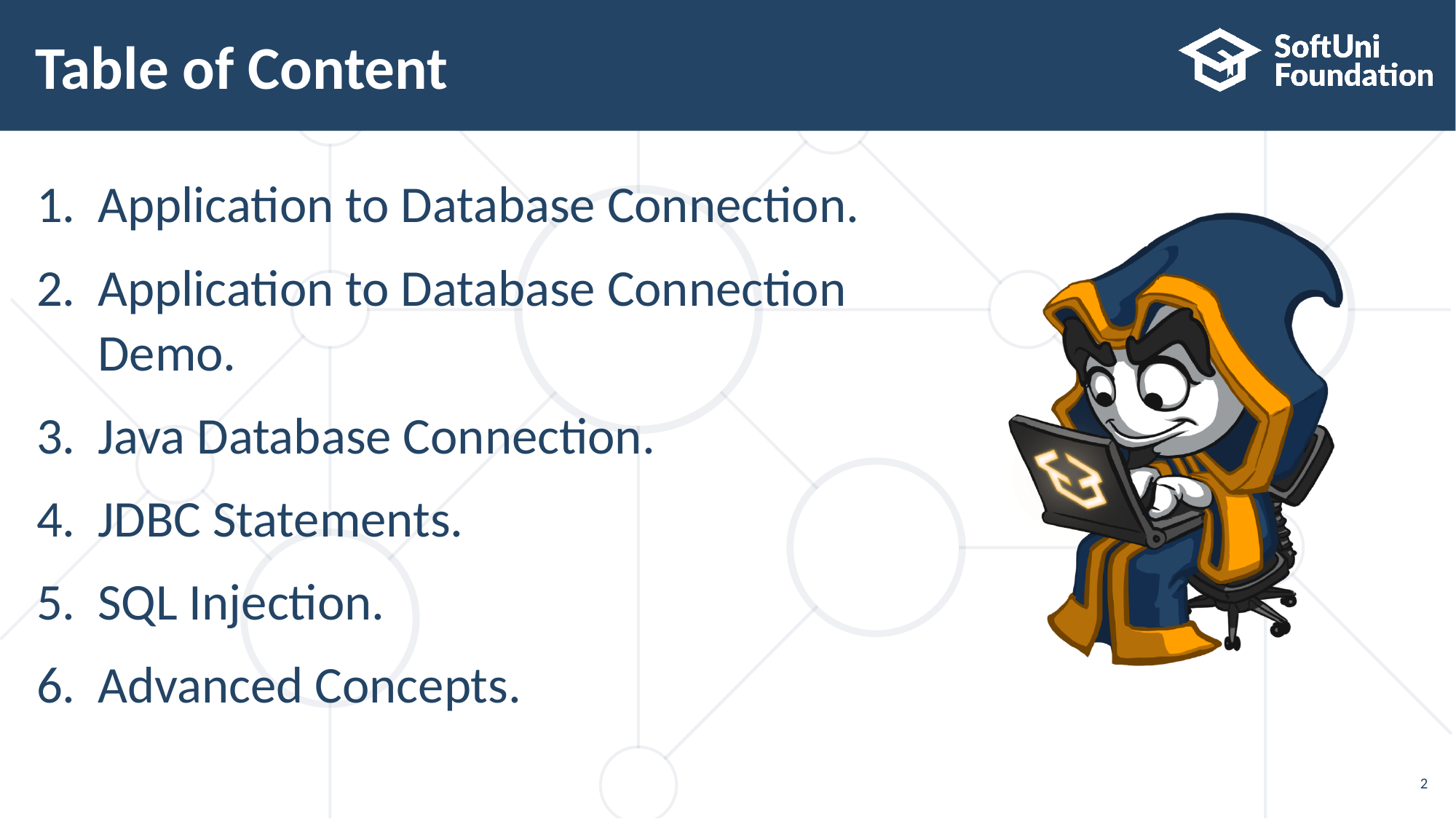

# Table of Content
Application to Database Connection.
Application to Database Connection Demo.
Java Database Connection.
JDBC Statements.
SQL Injection.
Advanced Concepts.
2